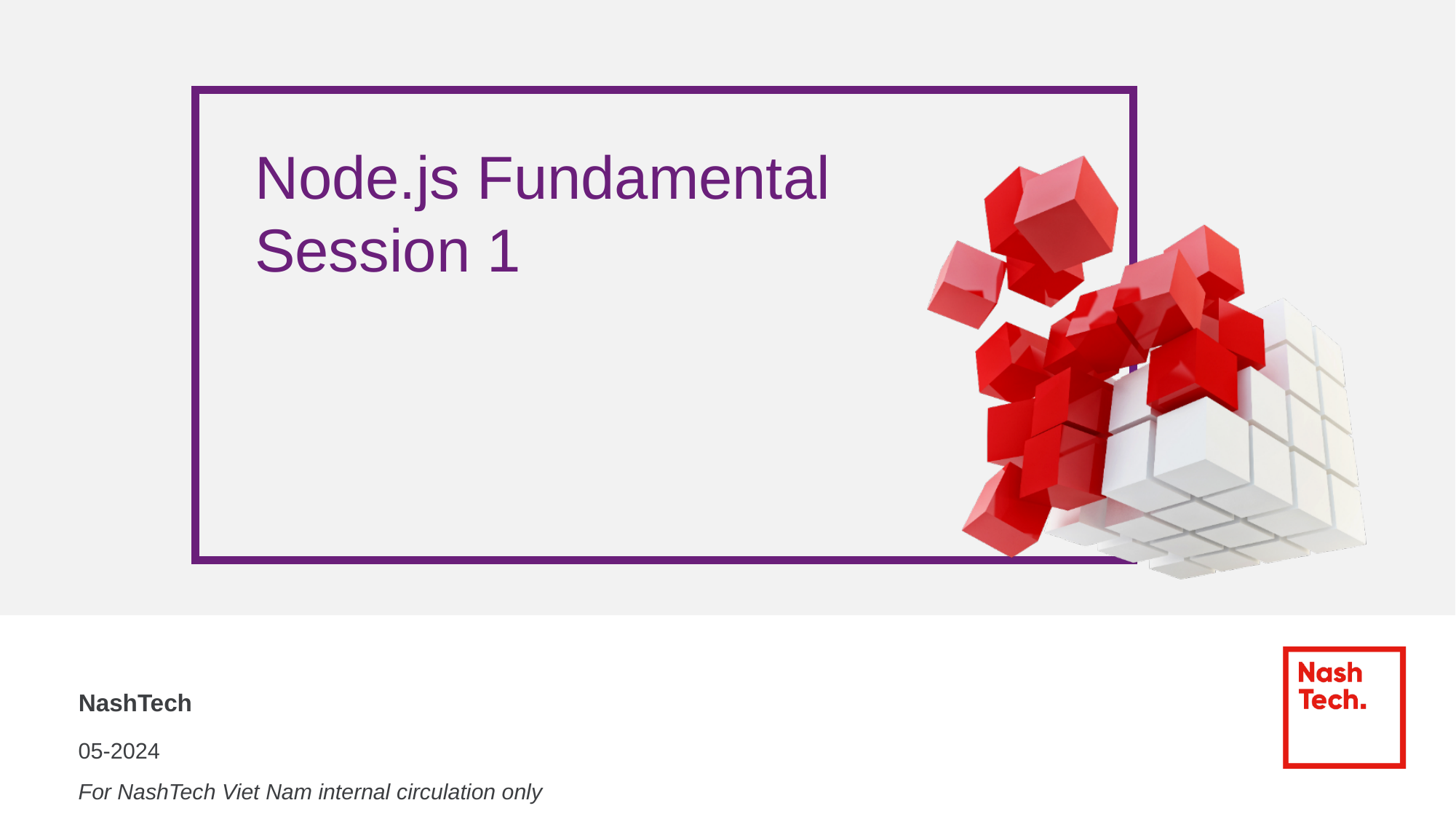

# Node.js Fundamental Session 1
NashTech
05-2024